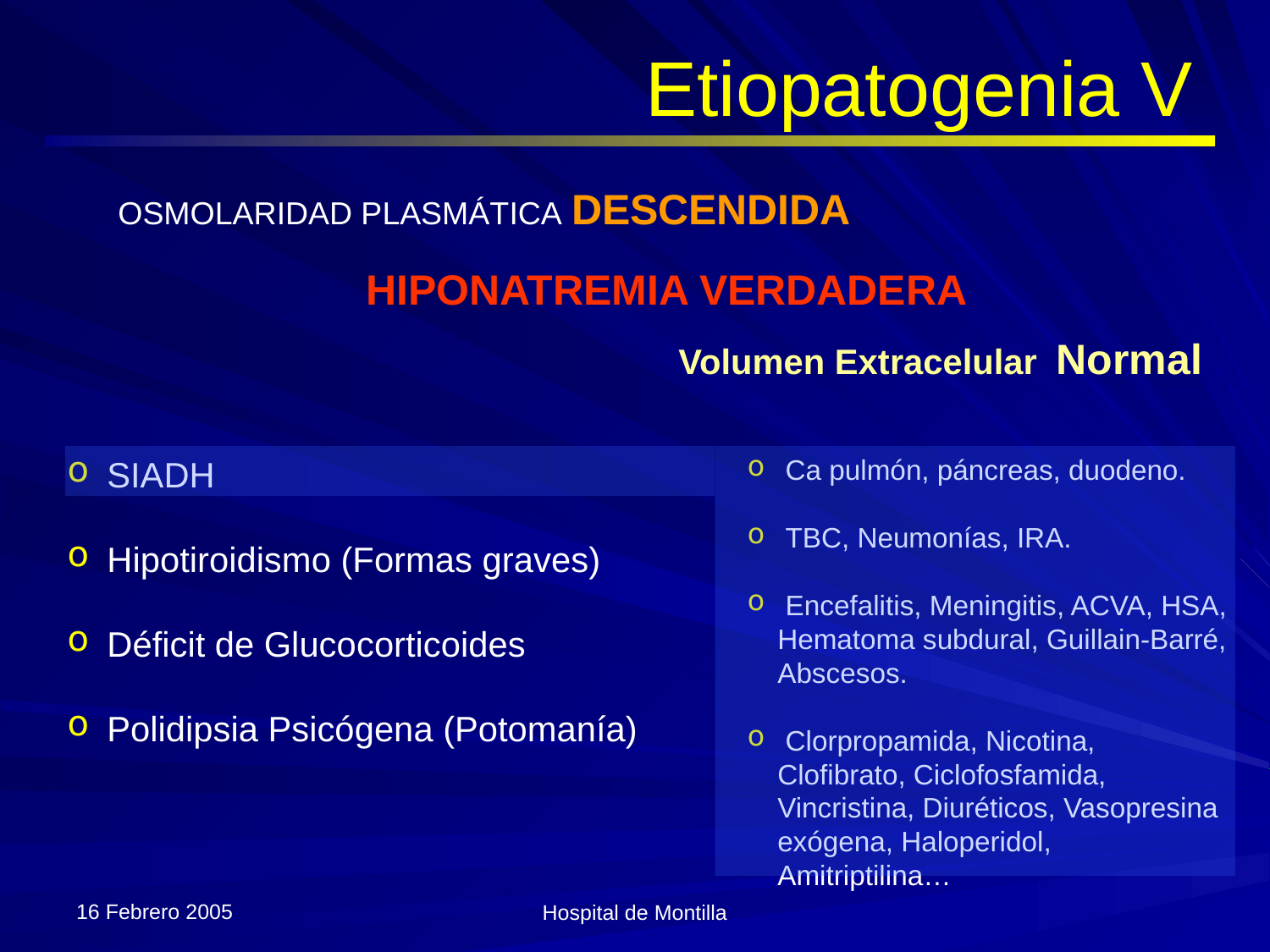

# Etiopatogenia V
OSMOLARIDAD PLASMÁTICA DESCENDIDA
HIPONATREMIA VERDADERA
Volumen Extracelular  Normal
 SIADH

 Hipotiroidismo (Formas graves)

 Déficit de Glucocorticoides

 Polidipsia Psicógena (Potomanía)

 Ca pulmón, páncreas, duodeno.

 TBC, Neumonías, IRA.

 Encefalitis, Meningitis, ACVA, HSA, Hematoma subdural, Guillain-Barré, Abscesos.

 Clorpropamida, Nicotina, Clofibrato, Ciclofosfamida, Vincristina, Diuréticos, Vasopresina exógena, Haloperidol, Amitriptilina…
16 Febrero 2005
Hospital de Montilla